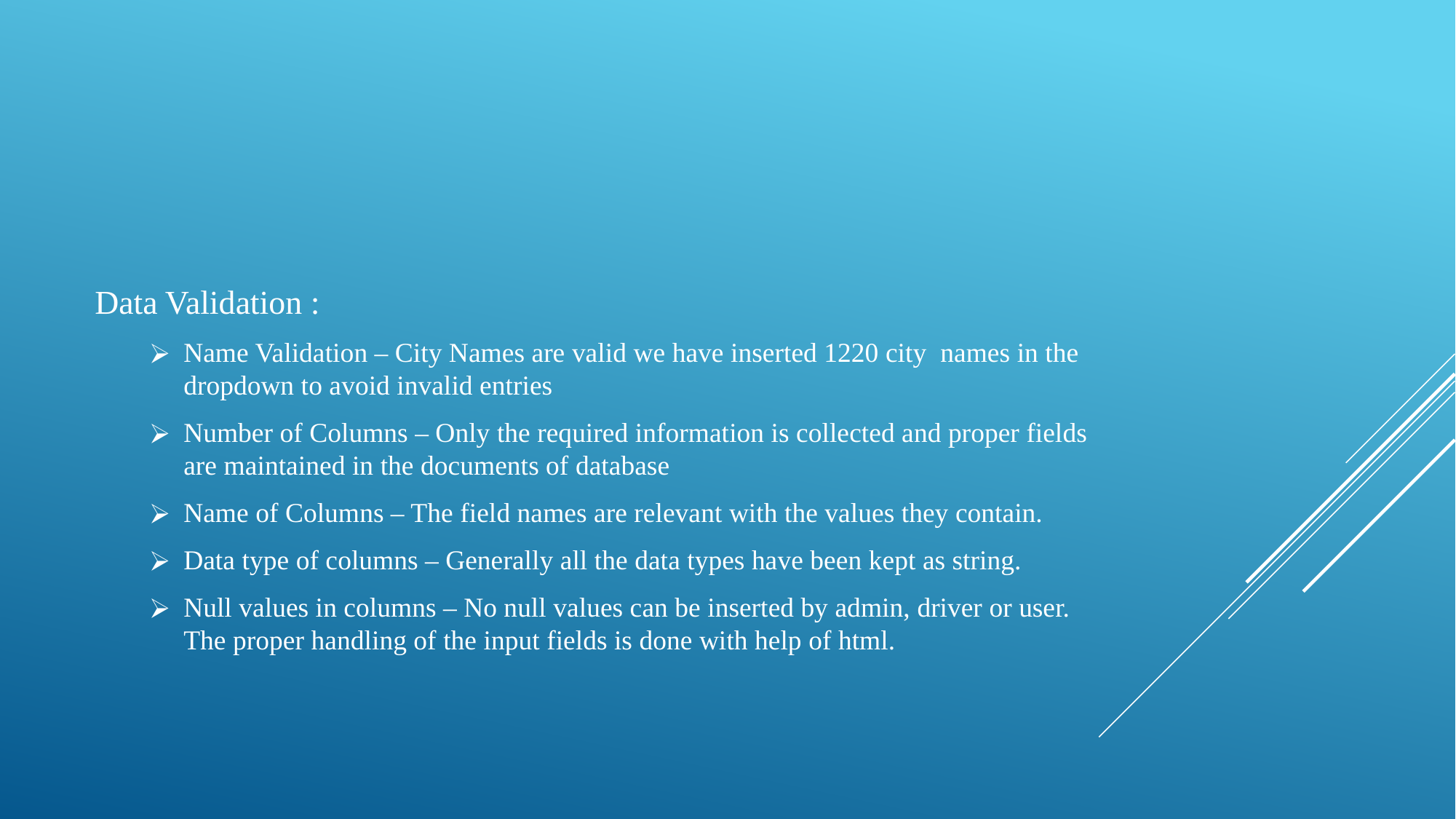

Data Validation :
Name Validation – City Names are valid we have inserted 1220 city  names in the dropdown to avoid invalid entries
Number of Columns – Only the required information is collected and proper fields are maintained in the documents of database
Name of Columns – The field names are relevant with the values they contain.
Data type of columns – Generally all the data types have been kept as string.
Null values in columns – No null values can be inserted by admin, driver or user. The proper handling of the input fields is done with help of html.